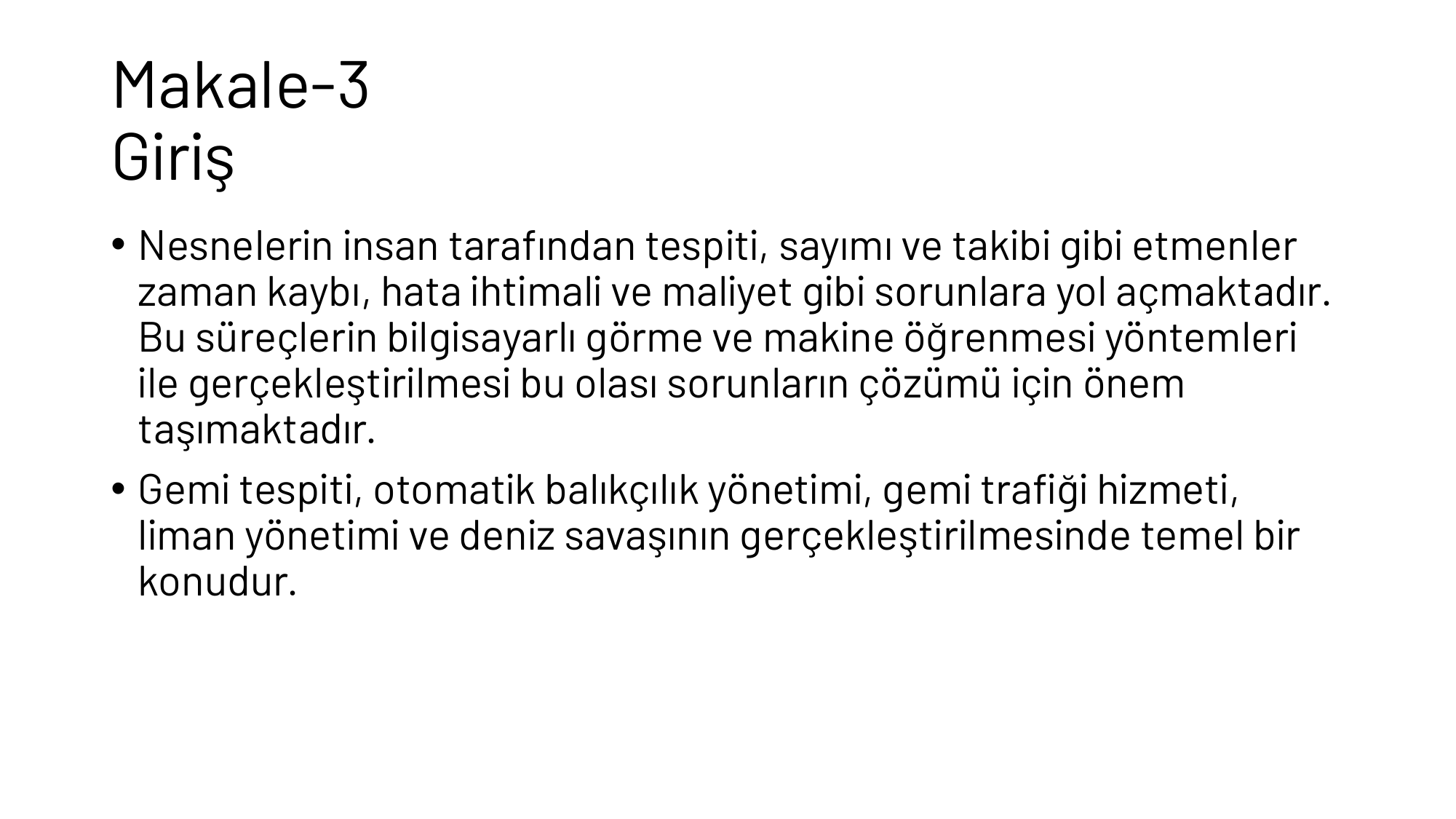

# Makale-3 Giriş
Nesnelerin insan tarafından tespiti, sayımı ve takibi gibi etmenler zaman kaybı, hata ihtimali ve maliyet gibi sorunlara yol açmaktadır. Bu süreçlerin bilgisayarlı görme ve makine öğrenmesi yöntemleri ile gerçekleştirilmesi bu olası sorunların çözümü için önem taşımaktadır.
Gemi tespiti, otomatik balıkçılık yönetimi, gemi trafiği hizmeti, liman yönetimi ve deniz savaşının gerçekleştirilmesinde temel bir konudur.